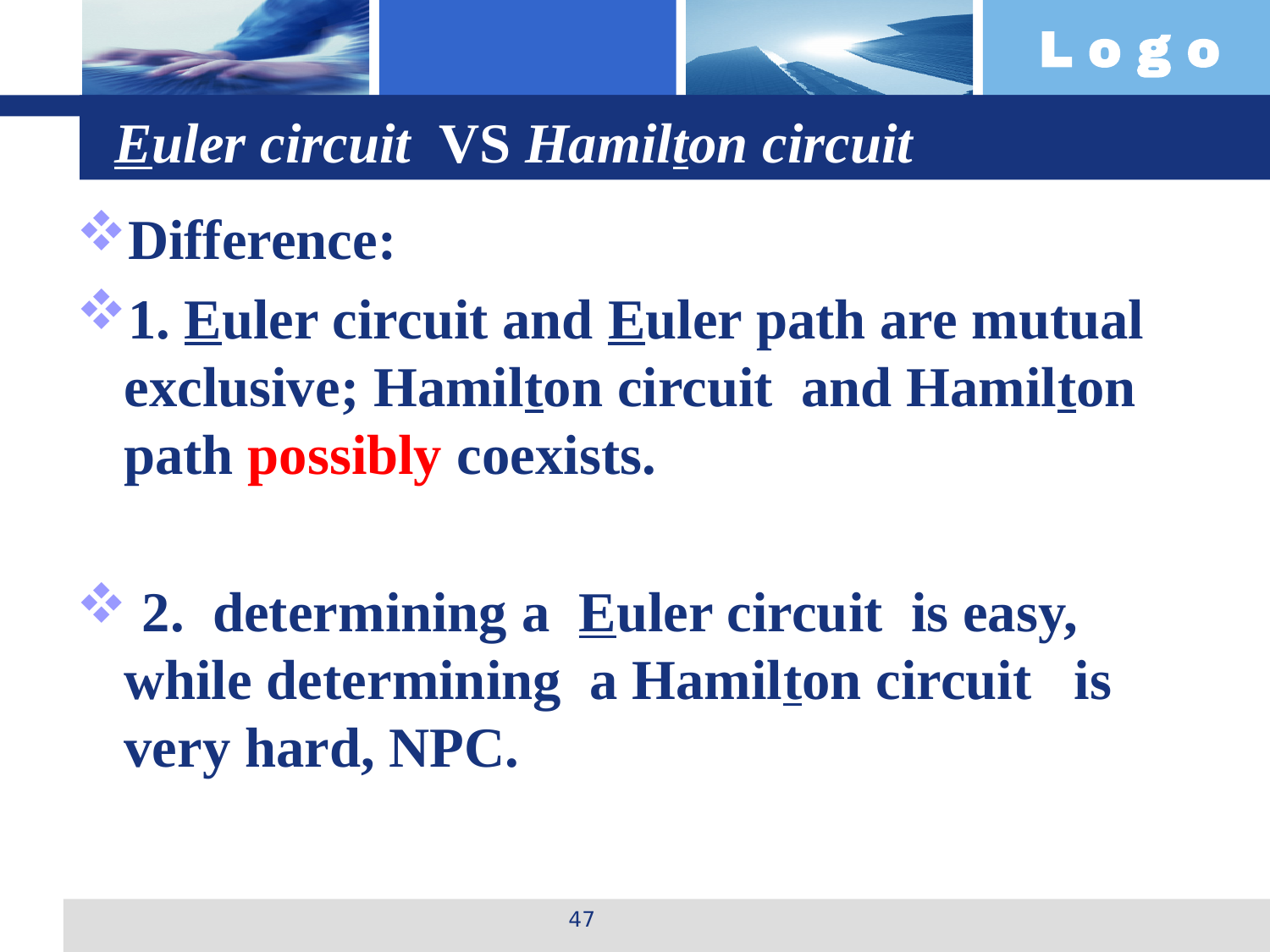

# Euler circuit  VS Hamilton circuit
Difference:
1. Euler circuit and Euler path are mutual exclusive; Hamilton circuit  and Hamilton path possibly coexists.

 2.  determining a  Euler circuit  is easy, while determining  a Hamilton circuit   is very hard, NPC.

47